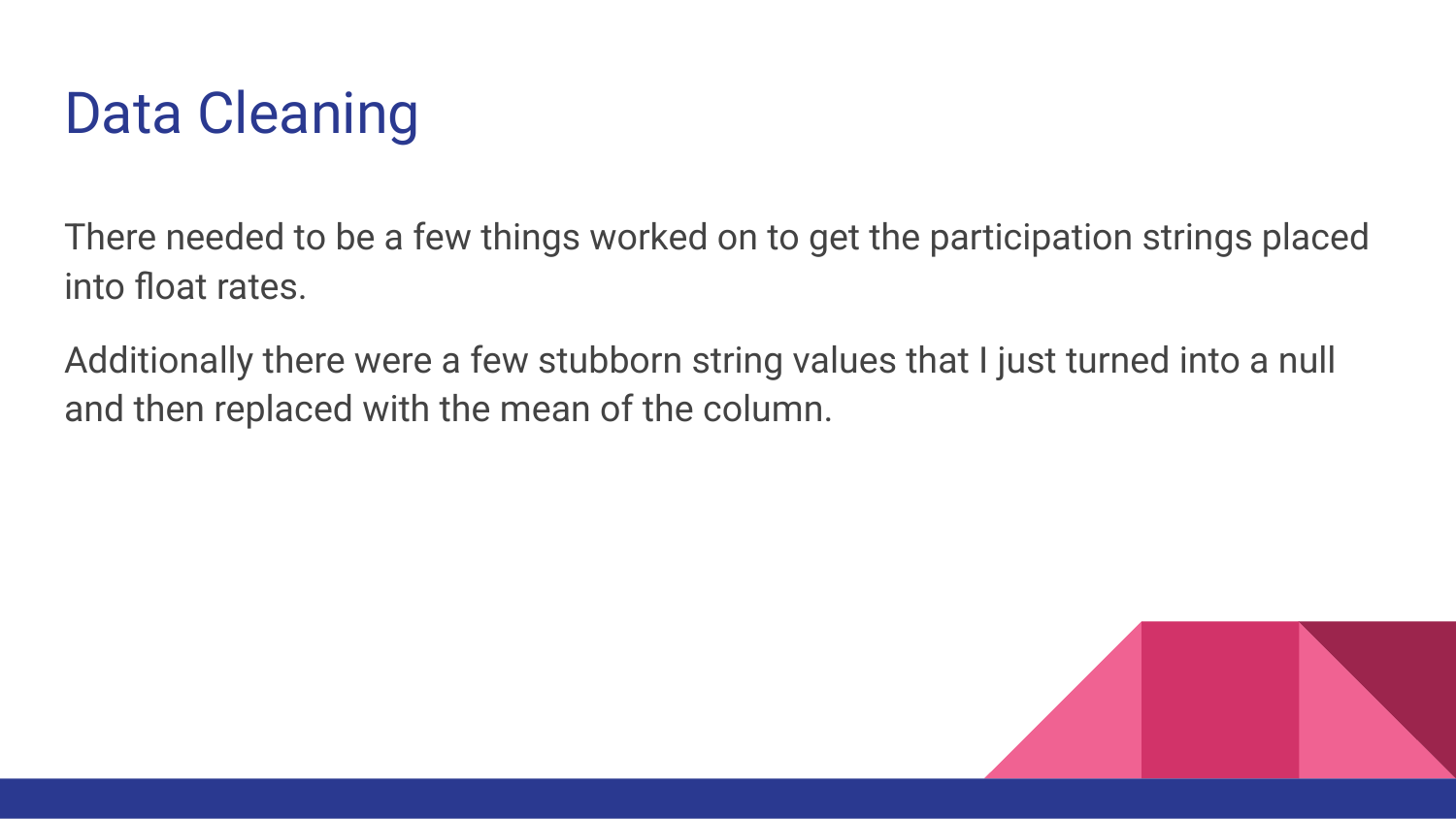

# Data Cleaning
There needed to be a few things worked on to get the participation strings placed into float rates.
Additionally there were a few stubborn string values that I just turned into a null and then replaced with the mean of the column.